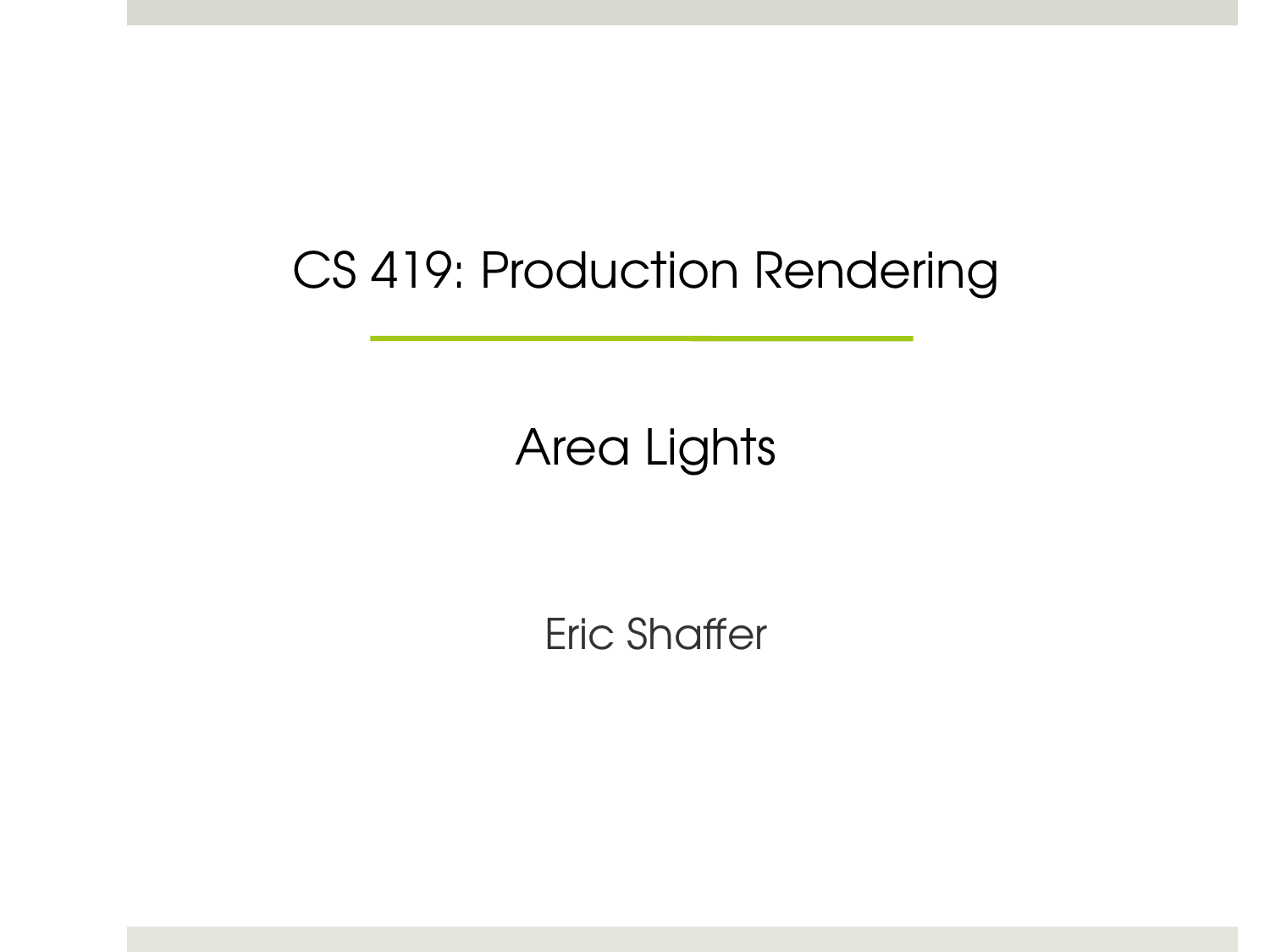

# CS 419: Production Rendering Area Lights
Eric Shaffer